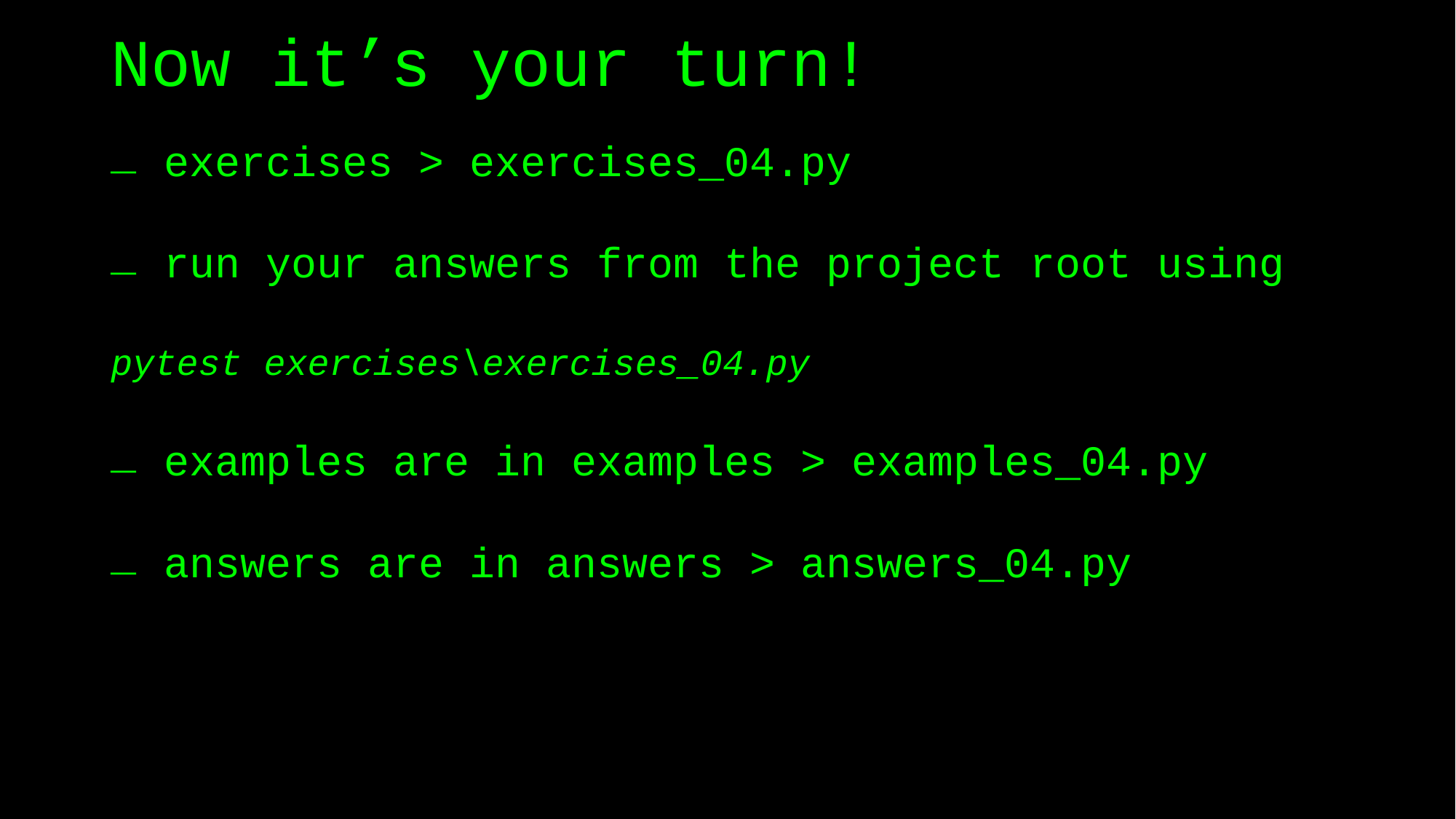

# Now it’s your turn!
 exercises > exercises_04.py

 run your answers from the project root using

pytest exercises\exercises_04.py

 examples are in examples > examples_04.py

 answers are in answers > answers_04.py